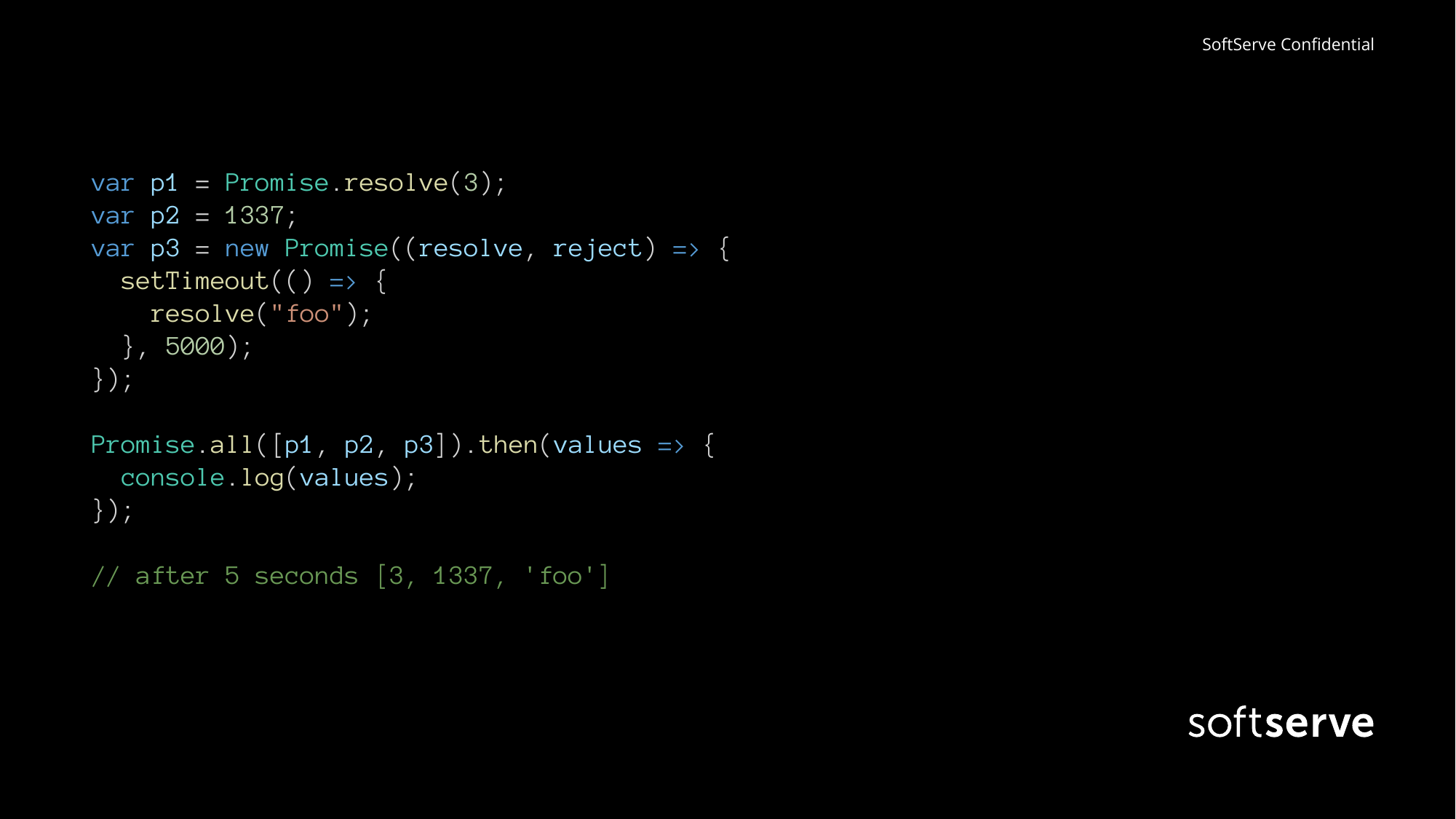

var p1 = Promise.resolve(3);
var p2 = 1337;
var p3 = new Promise((resolve, reject) => {
  setTimeout(() => {
    resolve("foo");
  }, 5000);
});
Promise.all([p1, p2, p3]).then(values => {
  console.log(values);
});

// after 5 seconds [3, 1337, 'foo']